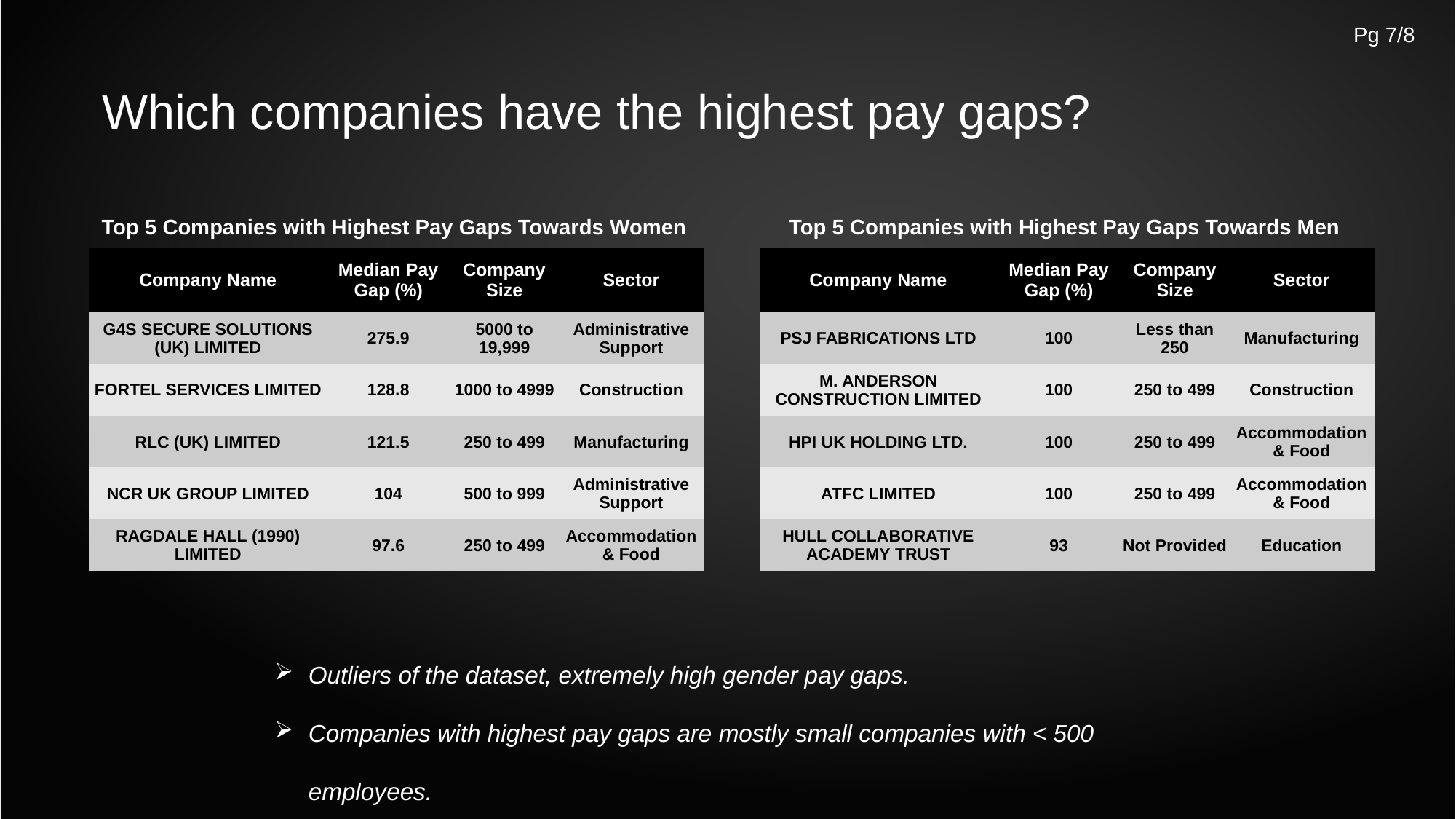

Which companies have the highest pay gaps?
Top 5 Companies with Highest Pay Gaps Towards Women
Top 5 Companies with Highest Pay Gaps Towards Men
| Company Name | Median Pay Gap (%) | Company Size | Sector |
| --- | --- | --- | --- |
| G4S SECURE SOLUTIONS (UK) LIMITED | 275.9 | 5000 to 19,999 | Administrative Support |
| FORTEL SERVICES LIMITED | 128.8 | 1000 to 4999 | Construction |
| RLC (UK) LIMITED | 121.5 | 250 to 499 | Manufacturing |
| NCR UK GROUP LIMITED | 104 | 500 to 999 | Administrative Support |
| RAGDALE HALL (1990) LIMITED | 97.6 | 250 to 499 | Accommodation & Food |
| Company Name | Median Pay Gap (%) | Company Size | Sector |
| --- | --- | --- | --- |
| PSJ FABRICATIONS LTD | 100 | Less than 250 | Manufacturing |
| M. ANDERSON CONSTRUCTION LIMITED | 100 | 250 to 499 | Construction |
| HPI UK HOLDING LTD. | 100 | 250 to 499 | Accommodation & Food |
| ATFC LIMITED | 100 | 250 to 499 | Accommodation & Food |
| HULL COLLABORATIVE ACADEMY TRUST | 93 | Not Provided | Education |
Outliers of the dataset, extremely high gender pay gaps.
Companies with highest pay gaps are mostly small companies with < 500 employees.